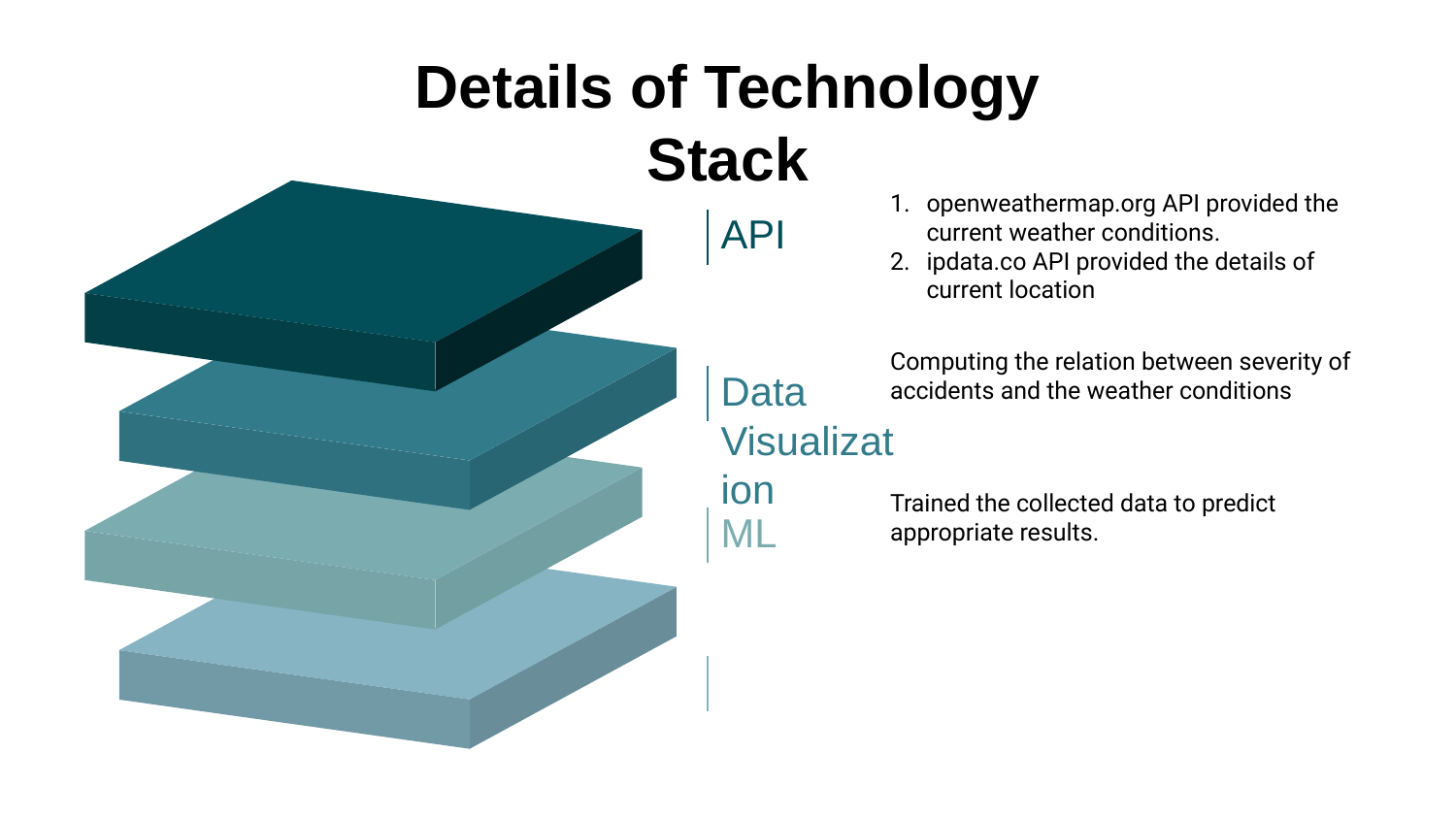

# Details of Technology Stack
openweathermap.org API provided the current weather conditions.
ipdata.co API provided the details of current location

API

Computing the relation between severity of accidents and the weather conditions

Data Visualization

Trained the collected data to predict appropriate results.

ML